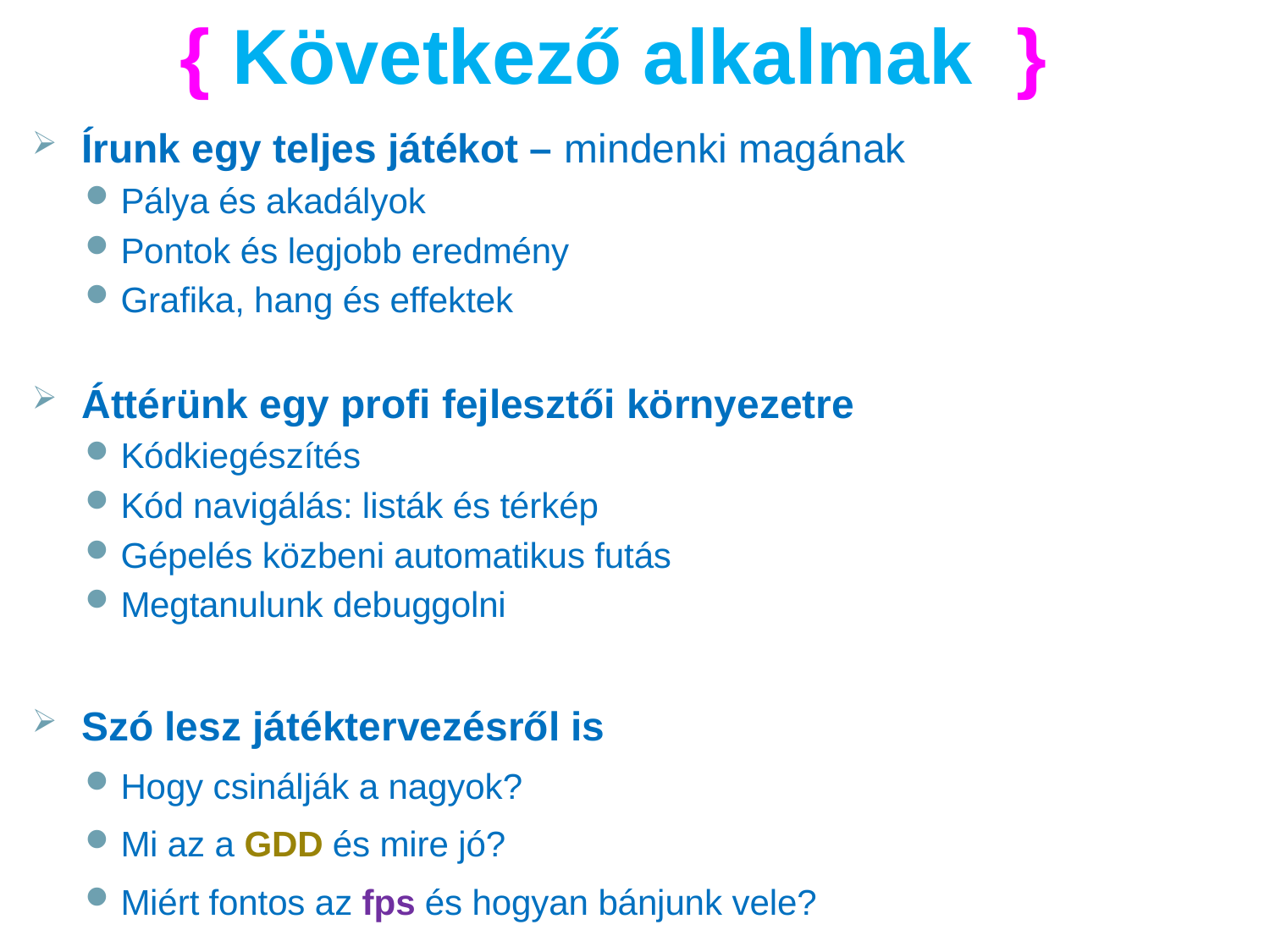

# { Következő alkalmak  }
Írunk egy teljes játékot – mindenki magának
Pálya és akadályok
Pontok és legjobb eredmény
Grafika, hang és effektek

Áttérünk egy profi fejlesztői környezetre
Kódkiegészítés
Kód navigálás: listák és térkép
Gépelés közbeni automatikus futás
Megtanulunk debuggolni

Szó lesz játéktervezésről is
Hogy csinálják a nagyok?
Mi az a GDD és mire jó?
Miért fontos az fps és hogyan bánjunk vele?